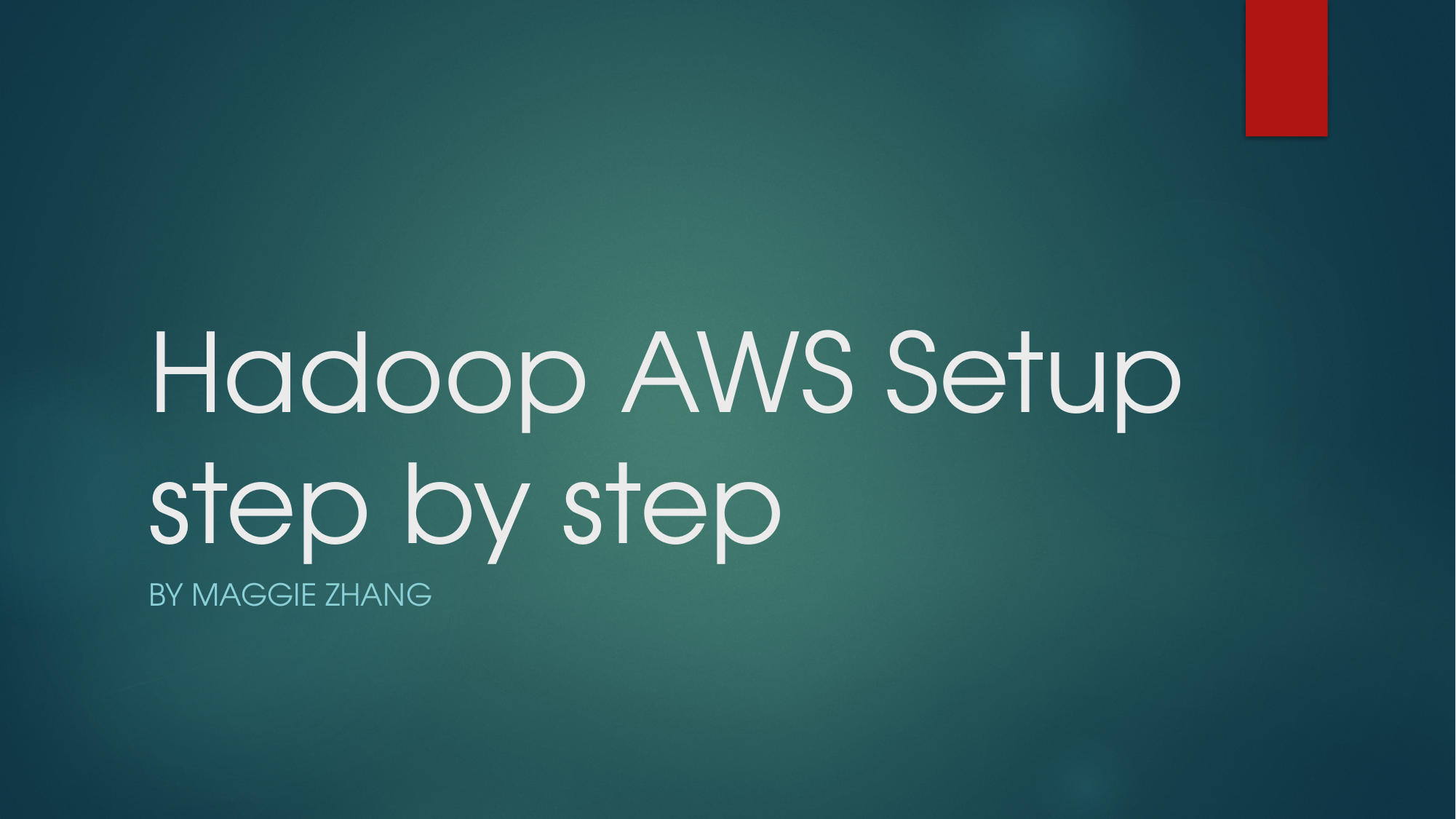

# Hadoop AWS Setup step by step
By Maggie zhang